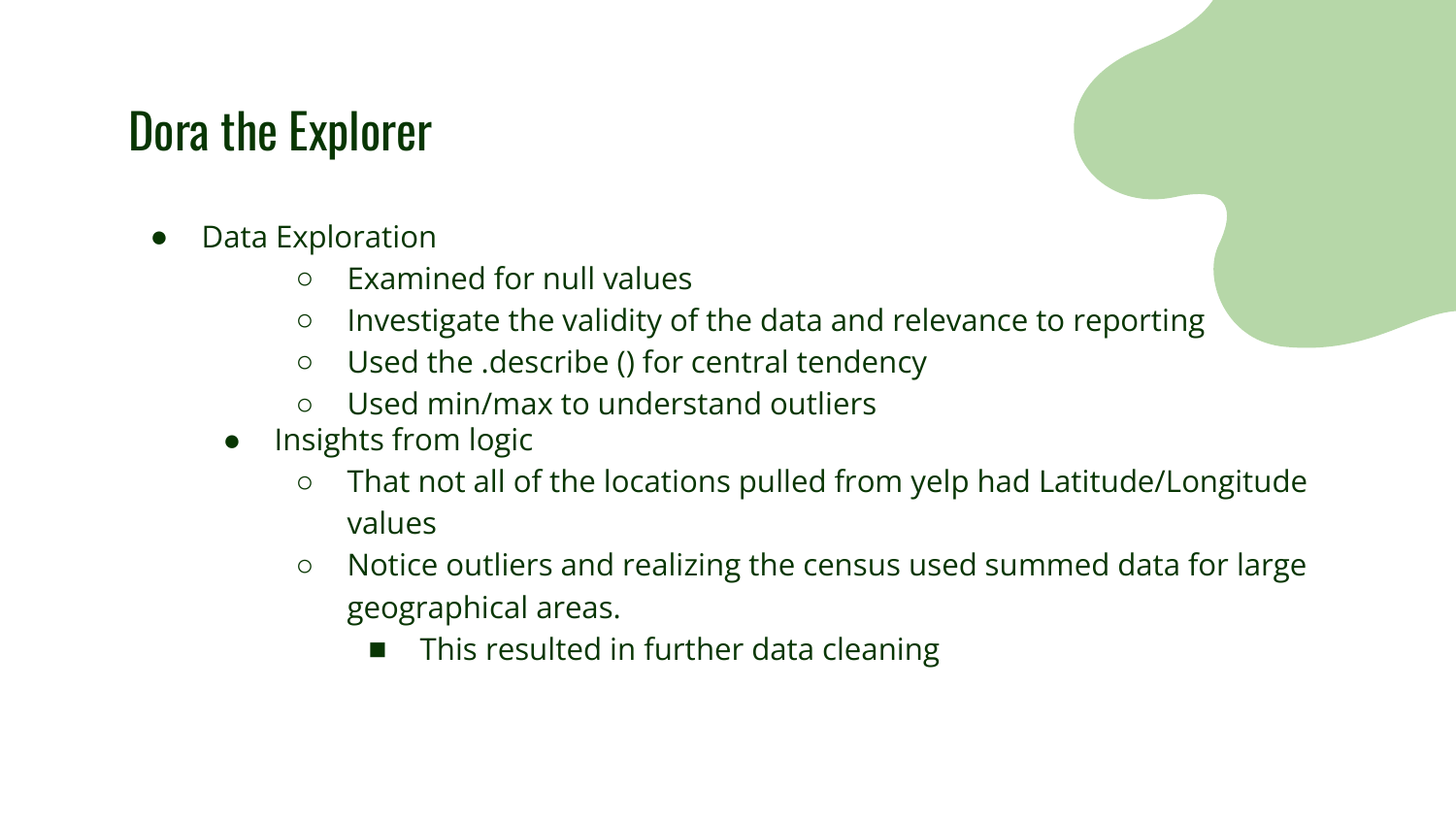

# Dora the Explorer
Data Exploration
Examined for null values
Investigate the validity of the data and relevance to reporting
Used the .describe () for central tendency
Used min/max to understand outliers
Insights from logic
That not all of the locations pulled from yelp had Latitude/Longitude values
Notice outliers and realizing the census used summed data for large geographical areas.
This resulted in further data cleaning